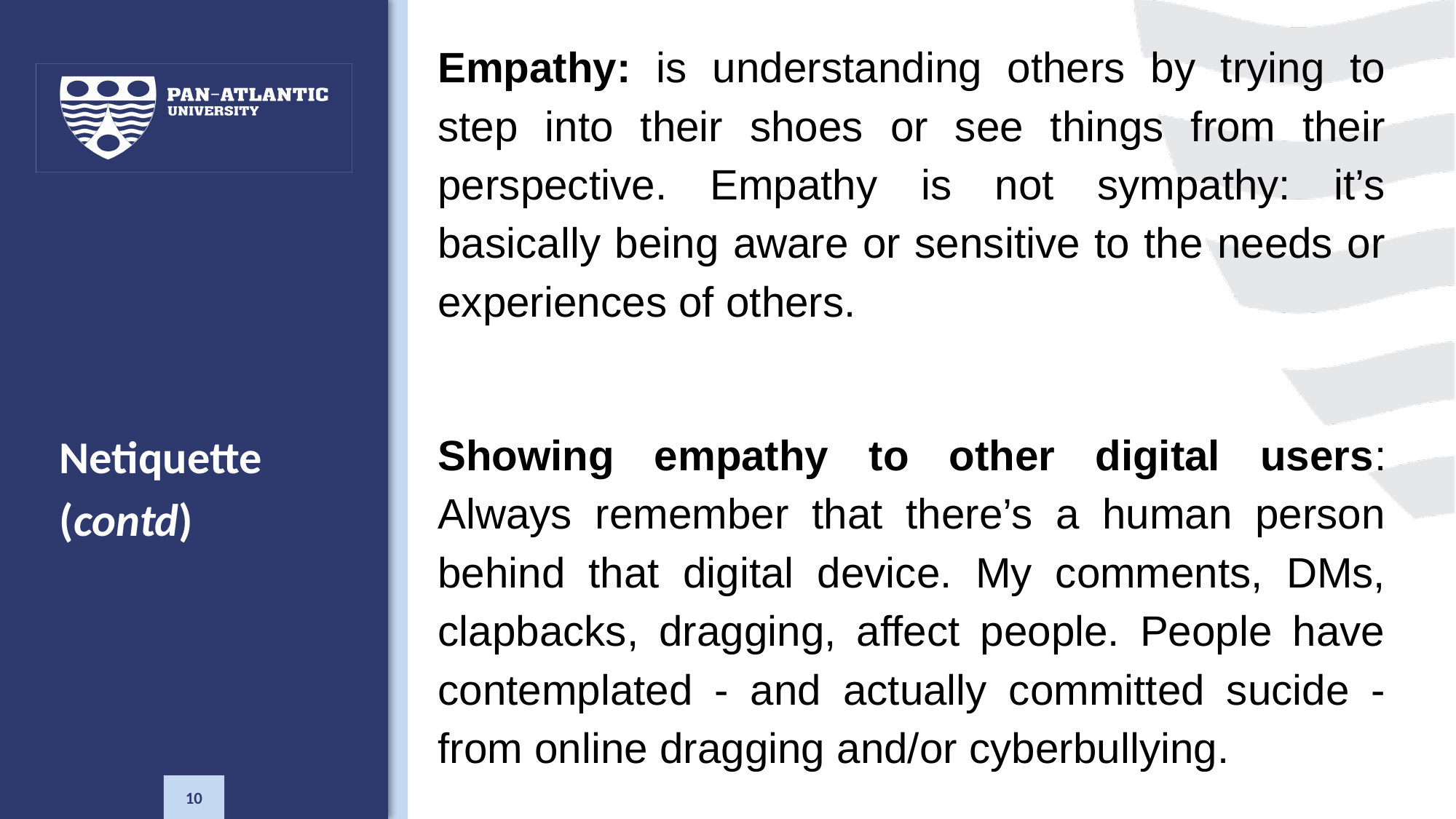

Empathy: is understanding others by trying to step into their shoes or see things from their perspective. Empathy is not sympathy: it’s basically being aware or sensitive to the needs or experiences of others.

Showing empathy to other digital users: Always remember that there’s a human person behind that digital device. My comments, DMs, clapbacks, dragging, affect people. People have contemplated - and actually committed sucide - from online dragging and/or cyberbullying.

# Netiquette (contd)
10